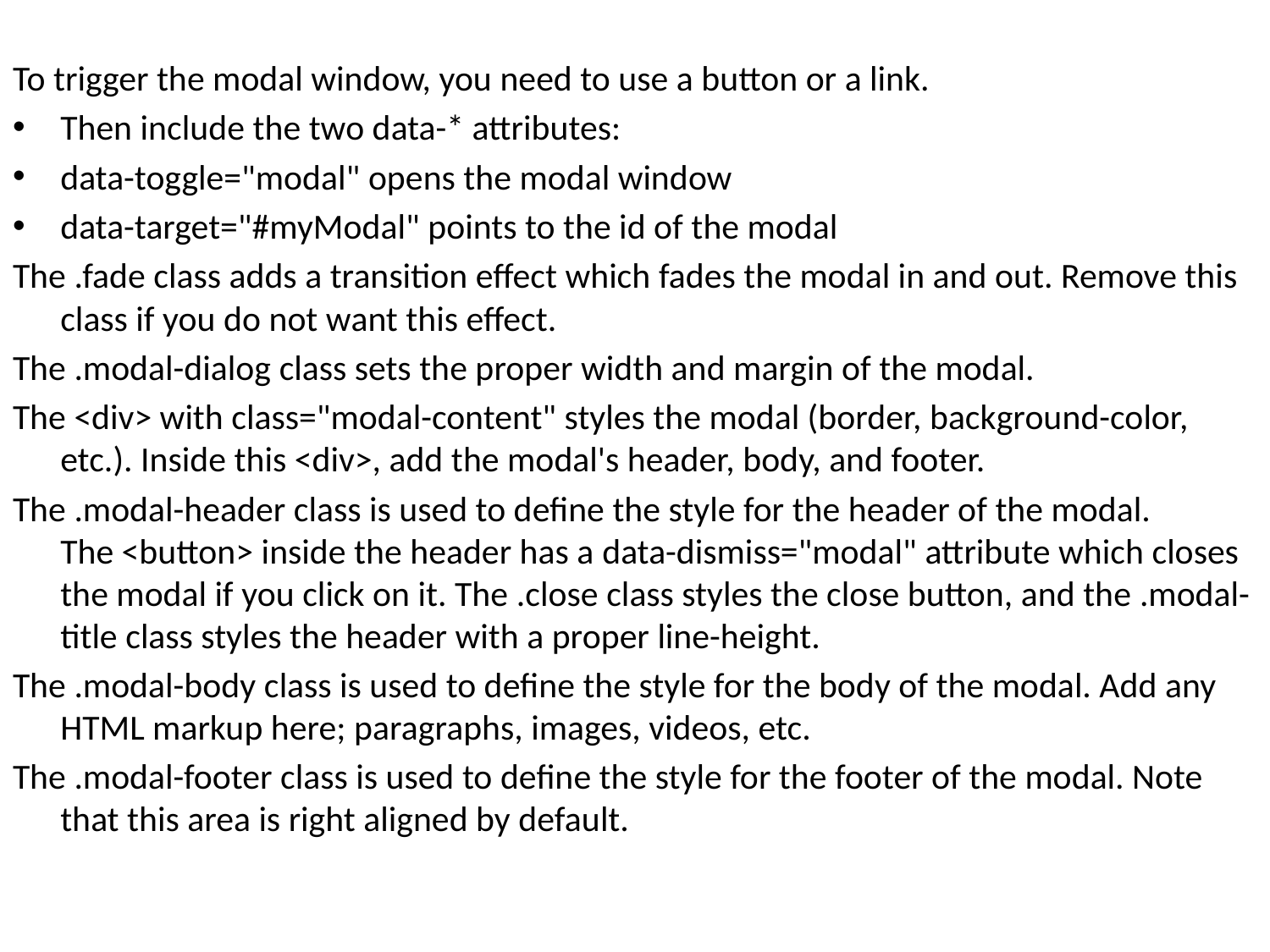

To trigger the modal window, you need to use a button or a link.
Then include the two data-* attributes:
data-toggle="modal" opens the modal window
data-target="#myModal" points to the id of the modal
The .fade class adds a transition effect which fades the modal in and out. Remove this class if you do not want this effect.
The .modal-dialog class sets the proper width and margin of the modal.
The <div> with class="modal-content" styles the modal (border, background-color, etc.). Inside this <div>, add the modal's header, body, and footer.
The .modal-header class is used to define the style for the header of the modal. The <button> inside the header has a data-dismiss="modal" attribute which closes the modal if you click on it. The .close class styles the close button, and the .modal-title class styles the header with a proper line-height.
The .modal-body class is used to define the style for the body of the modal. Add any HTML markup here; paragraphs, images, videos, etc.
The .modal-footer class is used to define the style for the footer of the modal. Note that this area is right aligned by default.